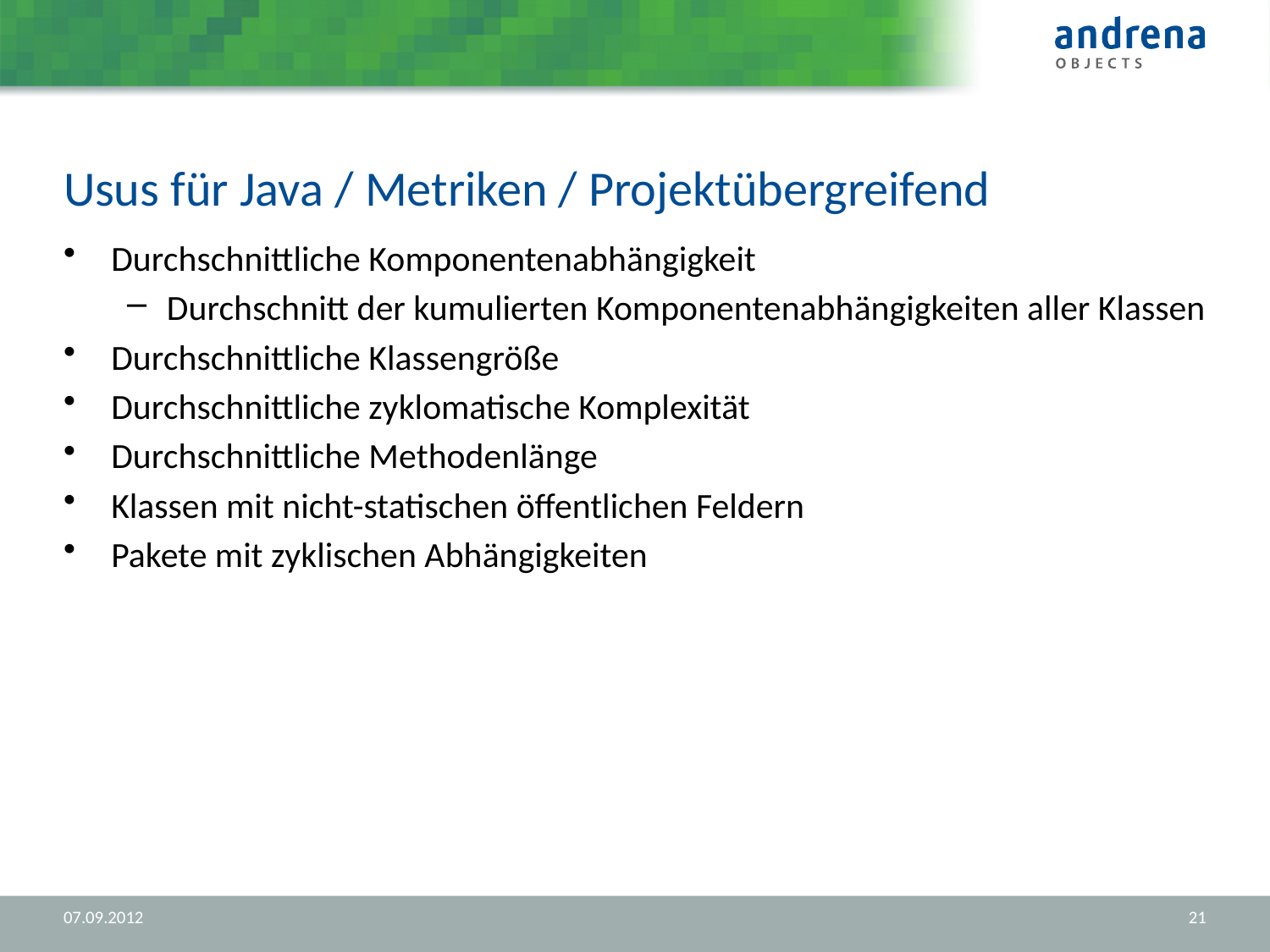

# Usus für Java / Metriken / Projektübergreifend
Durchschnittliche Komponentenabhängigkeit
Durchschnitt der kumulierten Komponentenabhängigkeiten aller Klassen
Durchschnittliche Klassengröße
Durchschnittliche zyklomatische Komplexität
Durchschnittliche Methodenlänge
Klassen mit nicht-statischen öffentlichen Feldern
Pakete mit zyklischen Abhängigkeiten
07.09.2012
21